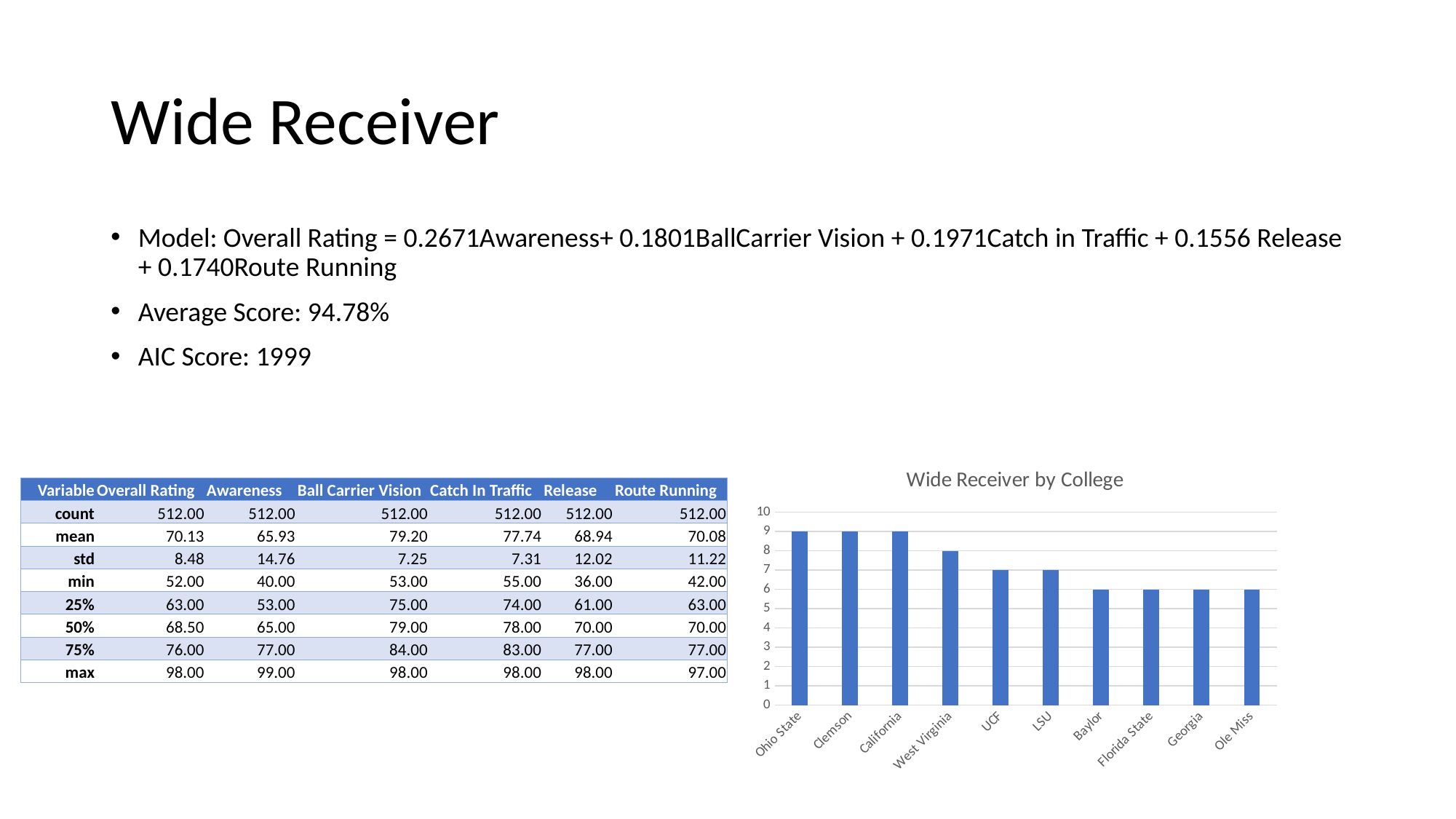

# Wide Receiver
Model: Overall Rating = 0.2671Awareness+ 0.1801BallCarrier Vision + 0.1971Catch in Traffic + 0.1556 Release + 0.1740Route Running
Average Score: 94.78%
AIC Score: 1999

### Chart: Wide Receiver by College

| Category |  |
|---|---|
| Ohio State | 9.0 |
| Clemson | 9.0 |
| California | 9.0 |
| West Virginia | 8.0 |
| UCF | 7.0 |
| LSU | 7.0 |
| Baylor | 6.0 |
| Florida State | 6.0 |
| Georgia | 6.0 |
| Ole Miss | 6.0 |
| Variable | Overall Rating | Awareness | Ball Carrier Vision | Catch In Traffic | Release | Route Running |
| --- | --- | --- | --- | --- | --- | --- |
| count | 512.00 | 512.00 | 512.00 | 512.00 | 512.00 | 512.00 |
| mean | 70.13 | 65.93 | 79.20 | 77.74 | 68.94 | 70.08 |
| std | 8.48 | 14.76 | 7.25 | 7.31 | 12.02 | 11.22 |
| min | 52.00 | 40.00 | 53.00 | 55.00 | 36.00 | 42.00 |
| 25% | 63.00 | 53.00 | 75.00 | 74.00 | 61.00 | 63.00 |
| 50% | 68.50 | 65.00 | 79.00 | 78.00 | 70.00 | 70.00 |
| 75% | 76.00 | 77.00 | 84.00 | 83.00 | 77.00 | 77.00 |
| max | 98.00 | 99.00 | 98.00 | 98.00 | 98.00 | 97.00 |